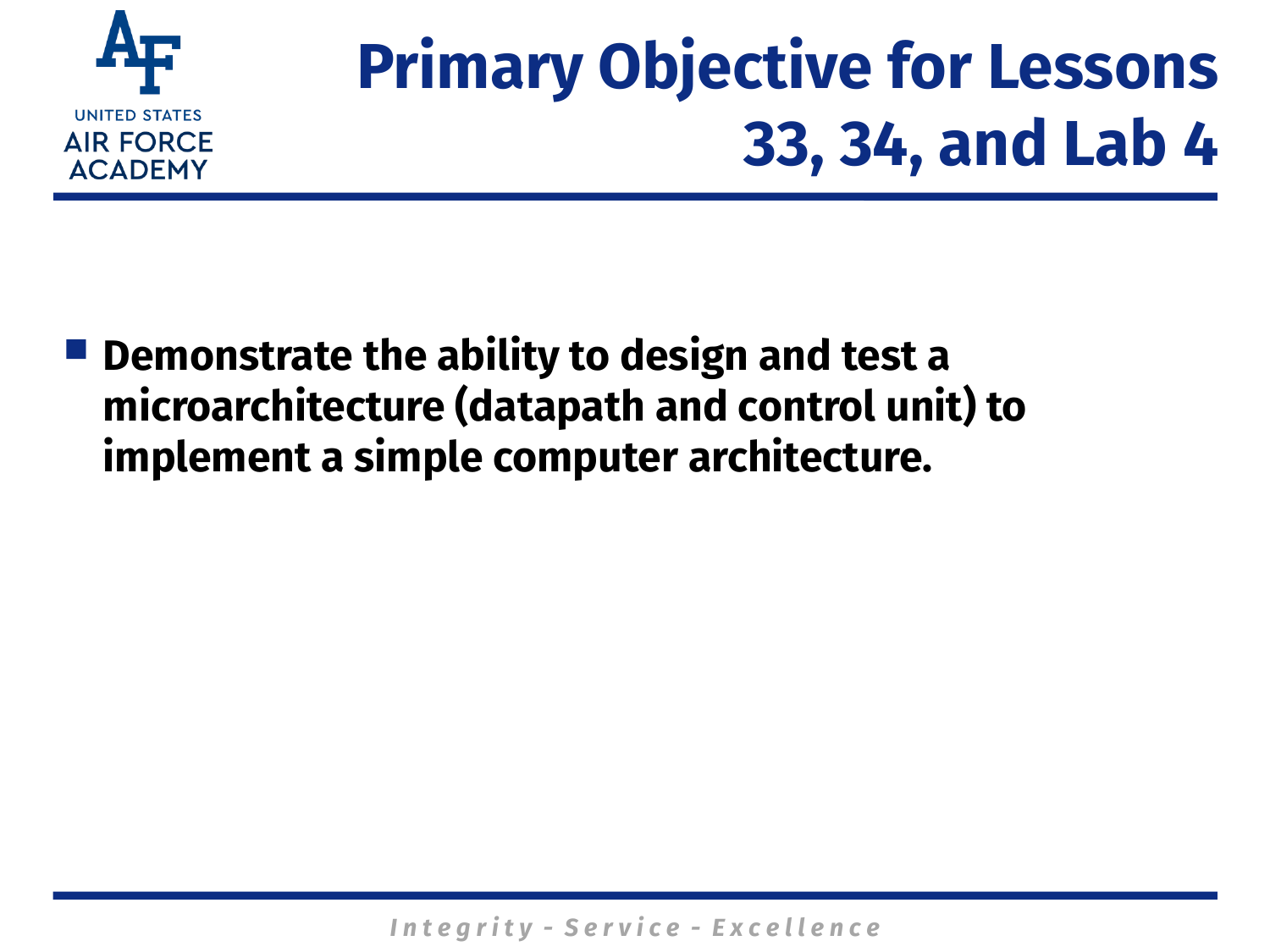

# Primary Objective for Lessons 33, 34, and Lab 4

Demonstrate the ability to design and test a microarchitecture (datapath and control unit) to implement a simple computer architecture.